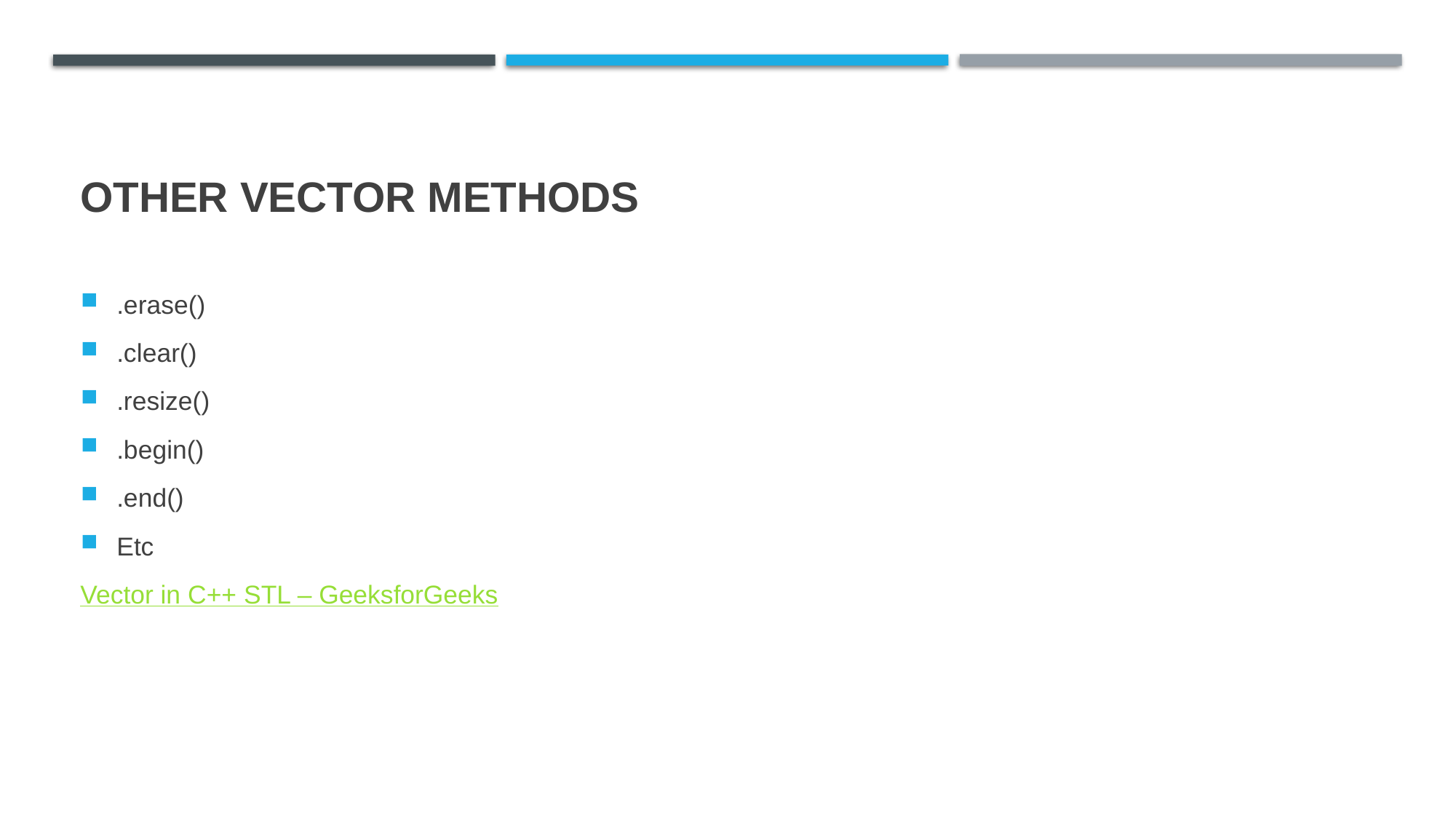

# Other vector methods
.erase()
.clear()
.resize()
.begin()
.end()
Etc
Vector in C++ STL – GeeksforGeeks